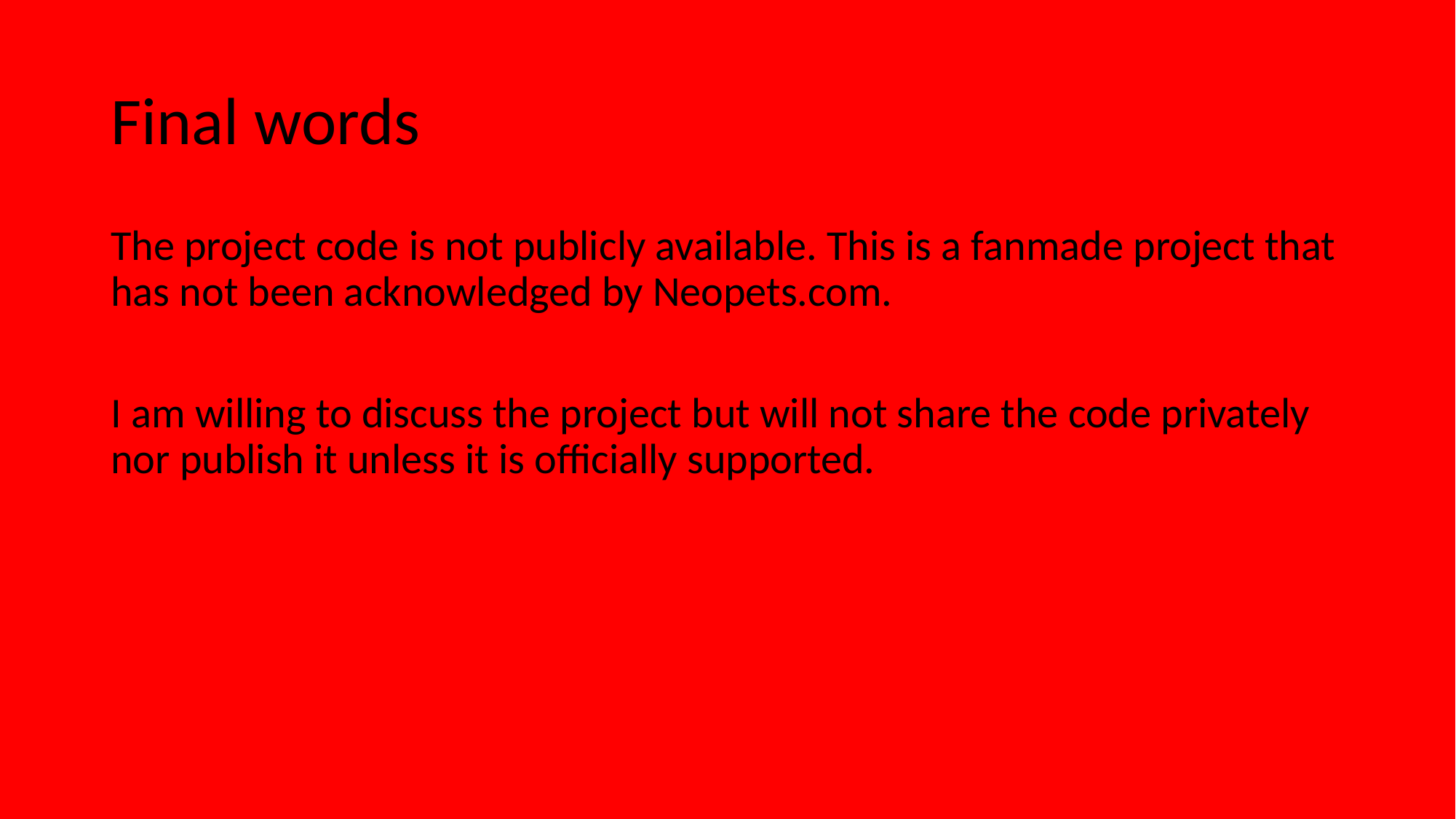

# Final words
The project code is not publicly available. This is a fanmade project that has not been acknowledged by Neopets.com.

I am willing to discuss the project but will not share the code privately nor publish it unless it is officially supported.